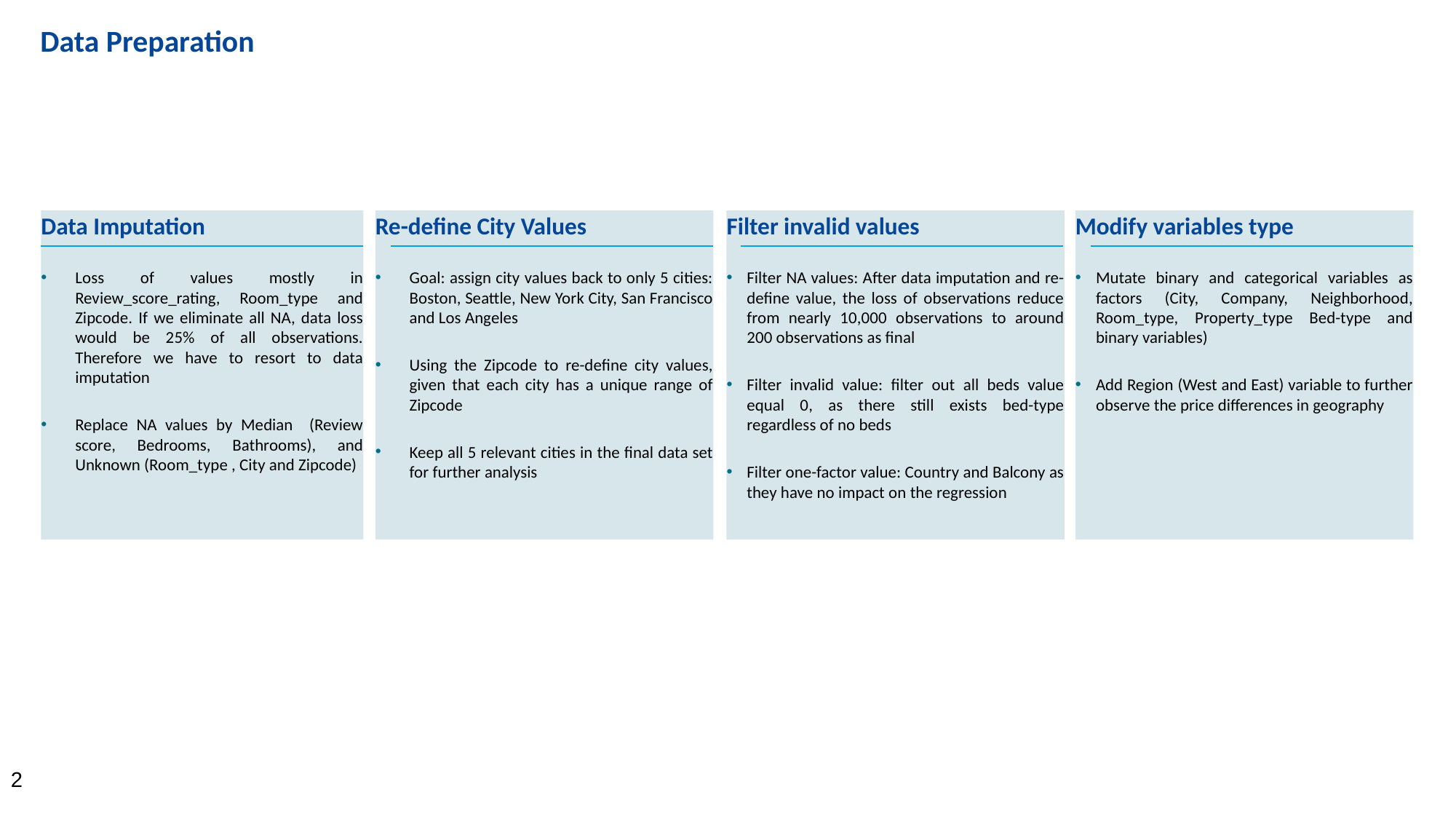

Data Preparation
Data Imputation
Loss of values mostly in Review_score_rating, Room_type and Zipcode. If we eliminate all NA, data loss would be 25% of all observations. Therefore we have to resort to data imputation
Replace NA values by Median  (Review score, Bedrooms, Bathrooms), and Unknown (Room_type , City and Zipcode)

Re-define City Values
Goal: assign city values back to only 5 cities: Boston, Seattle, New York City, San Francisco and Los Angeles
Using the Zipcode to re-define city values, given that each city has a unique range of Zipcode
Keep all 5 relevant cities in the final data set for further analysis

Filter invalid values
Filter NA values: After data imputation and re-define value, the loss of observations reduce from nearly 10,000 observations to around 200 observations as final
Filter invalid value: filter out all beds value equal 0, as there still exists bed-type regardless of no beds
Filter one-factor value: Country and Balcony as they have no impact on the regression

Modify variables type
Mutate binary and categorical variables as factors (City, Company, Neighborhood, Room_type, Property_type Bed-type and binary variables)
Add Region (West and East) variable to further observe the price differences in geography

2